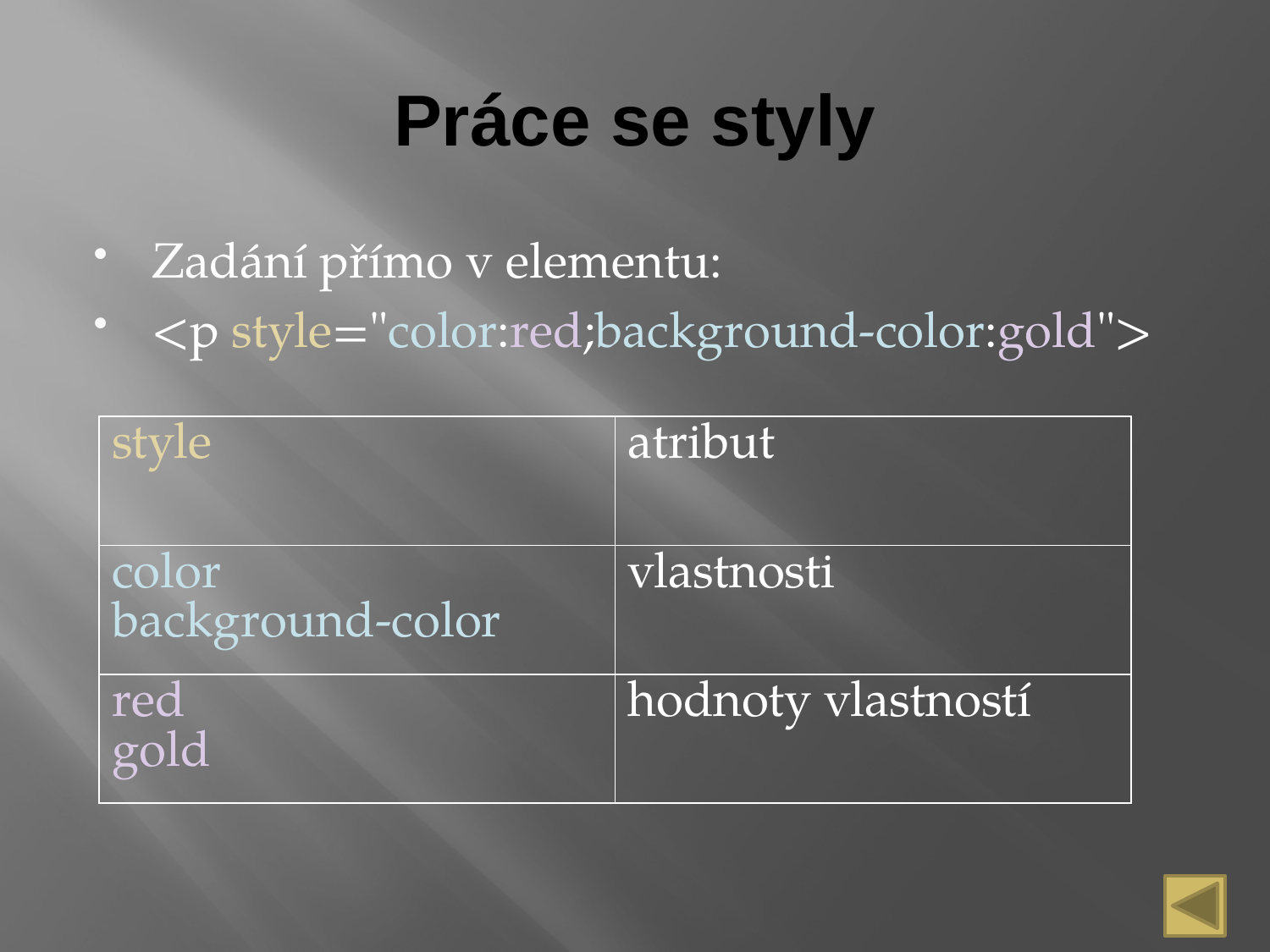

# Práce se styly
Zadání přímo v elementu:
<p style="color:red;background-color:gold">
| style | atribut |
| --- | --- |
| color background-color | vlastnosti |
| red gold | hodnoty vlastností |